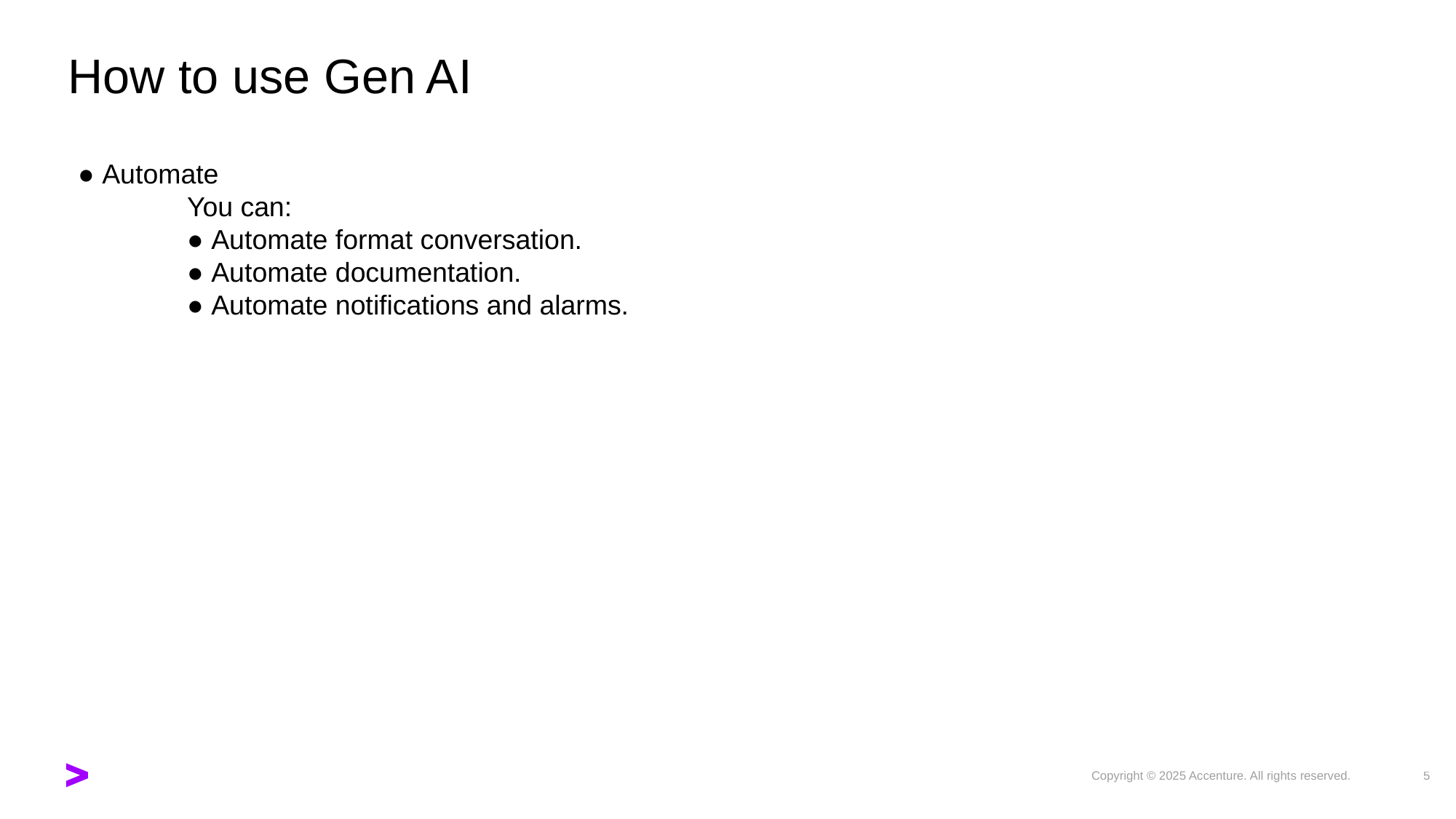

# How to use Gen AI
● Automate
	You can:
	● Automate format conversation.
	● Automate documentation.
	● Automate notifications and alarms.